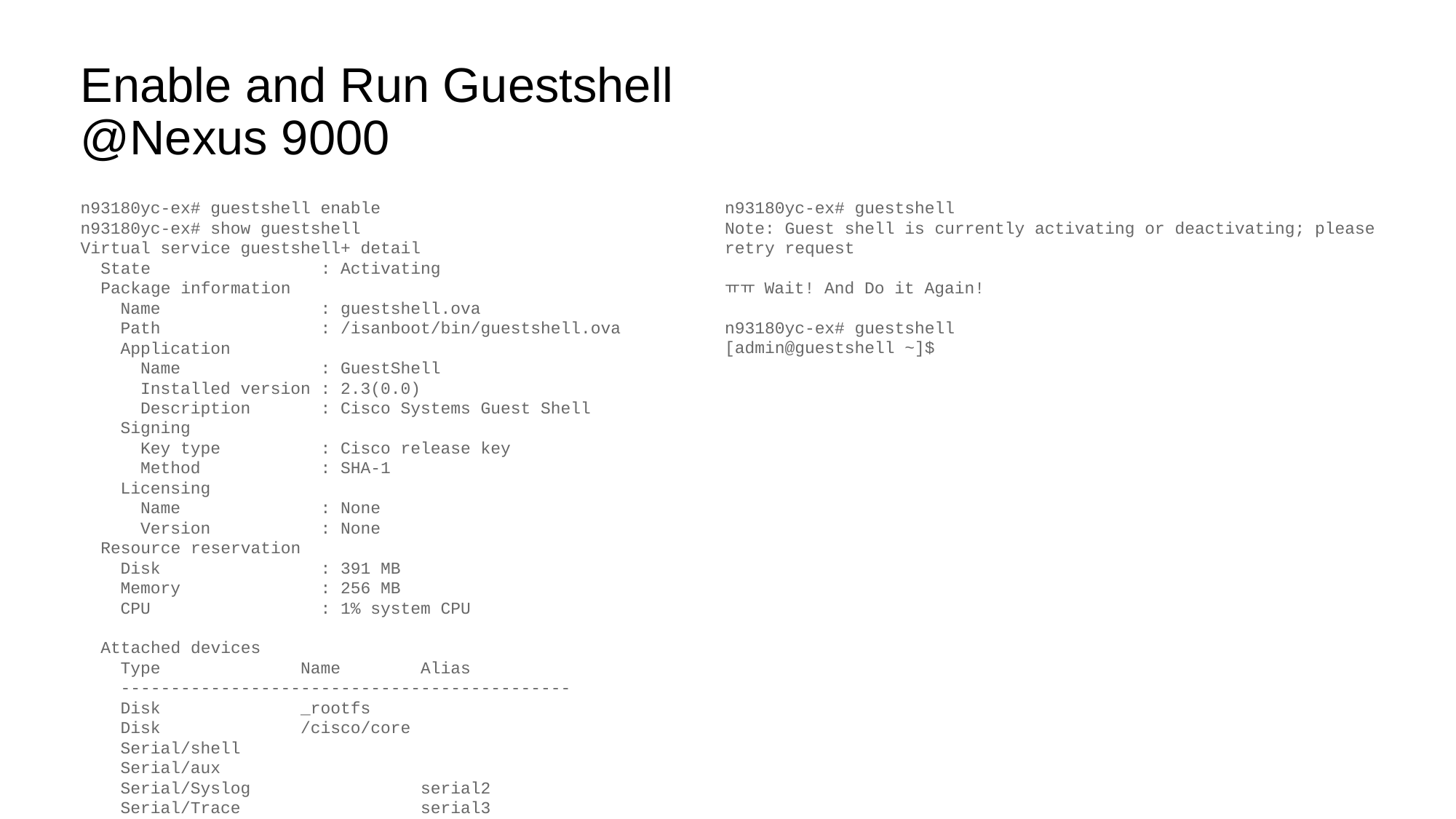

# Enable and Run Guestshell @Nexus 9000
n93180yc-ex# guestshell enable
n93180yc-ex# show guestshell
Virtual service guestshell+ detail
  State                 : Activating
  Package information
    Name                : guestshell.ova
    Path                : /isanboot/bin/guestshell.ova
    Application
      Name              : GuestShell
      Installed version : 2.3(0.0)
      Description       : Cisco Systems Guest Shell
    Signing
      Key type          : Cisco release key
      Method            : SHA-1
    Licensing
      Name              : None
      Version           : None
  Resource reservation
    Disk                : 391 MB
    Memory              : 256 MB
    CPU                 : 1% system CPU

  Attached devices
    Type              Name        Alias
    ---------------------------------------------
    Disk              _rootfs
    Disk              /cisco/core
    Serial/shell
    Serial/aux
    Serial/Syslog                 serial2
    Serial/Trace                  serial3
n93180yc-ex# guestshell
Note: Guest shell is currently activating or deactivating; please retry request

ㅠㅠ Wait! And Do it Again!

n93180yc-ex# guestshell
[admin@guestshell ~]$